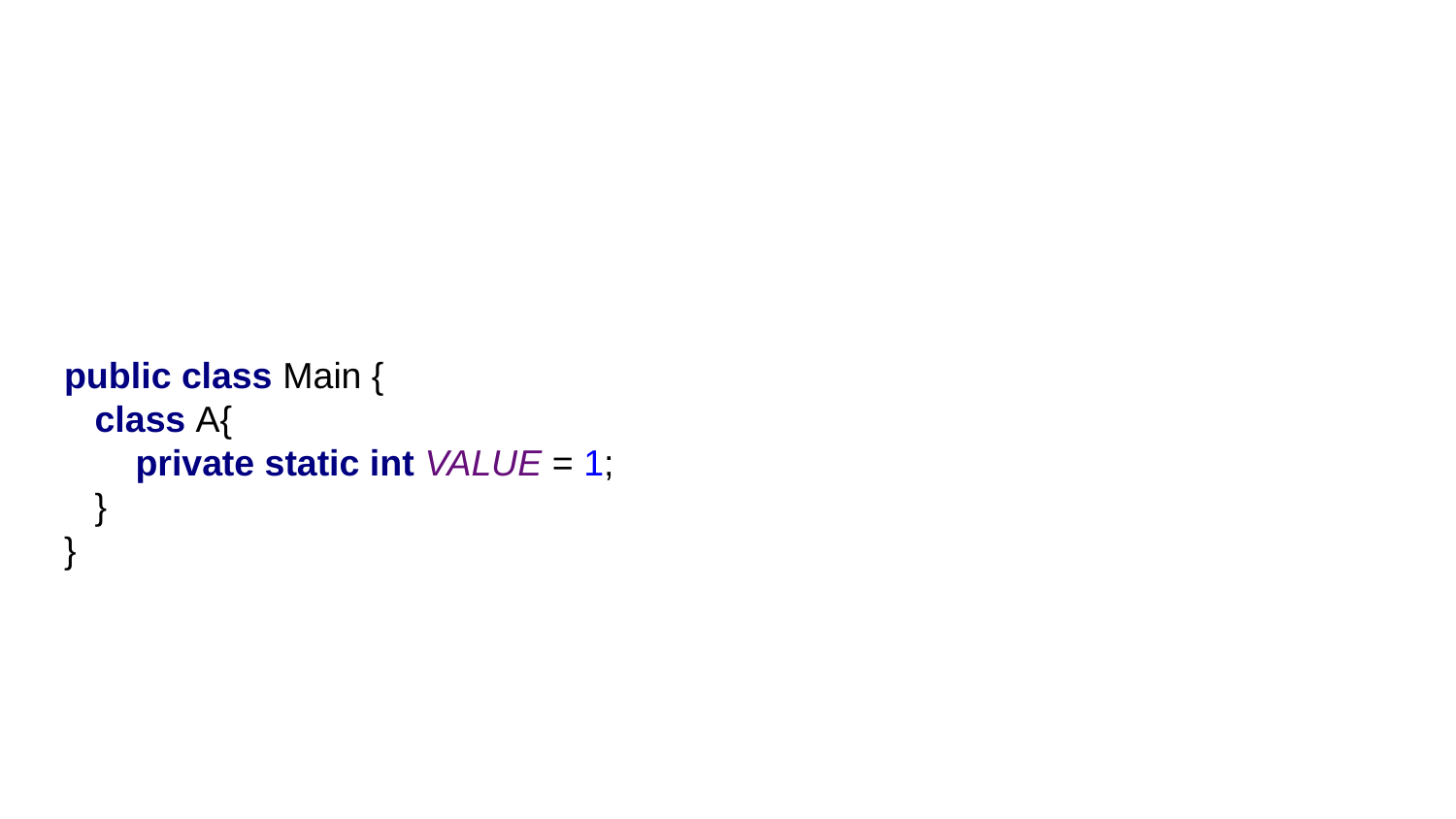

public class Main {
   class A{
       private static int VALUE = 1;
   }
}